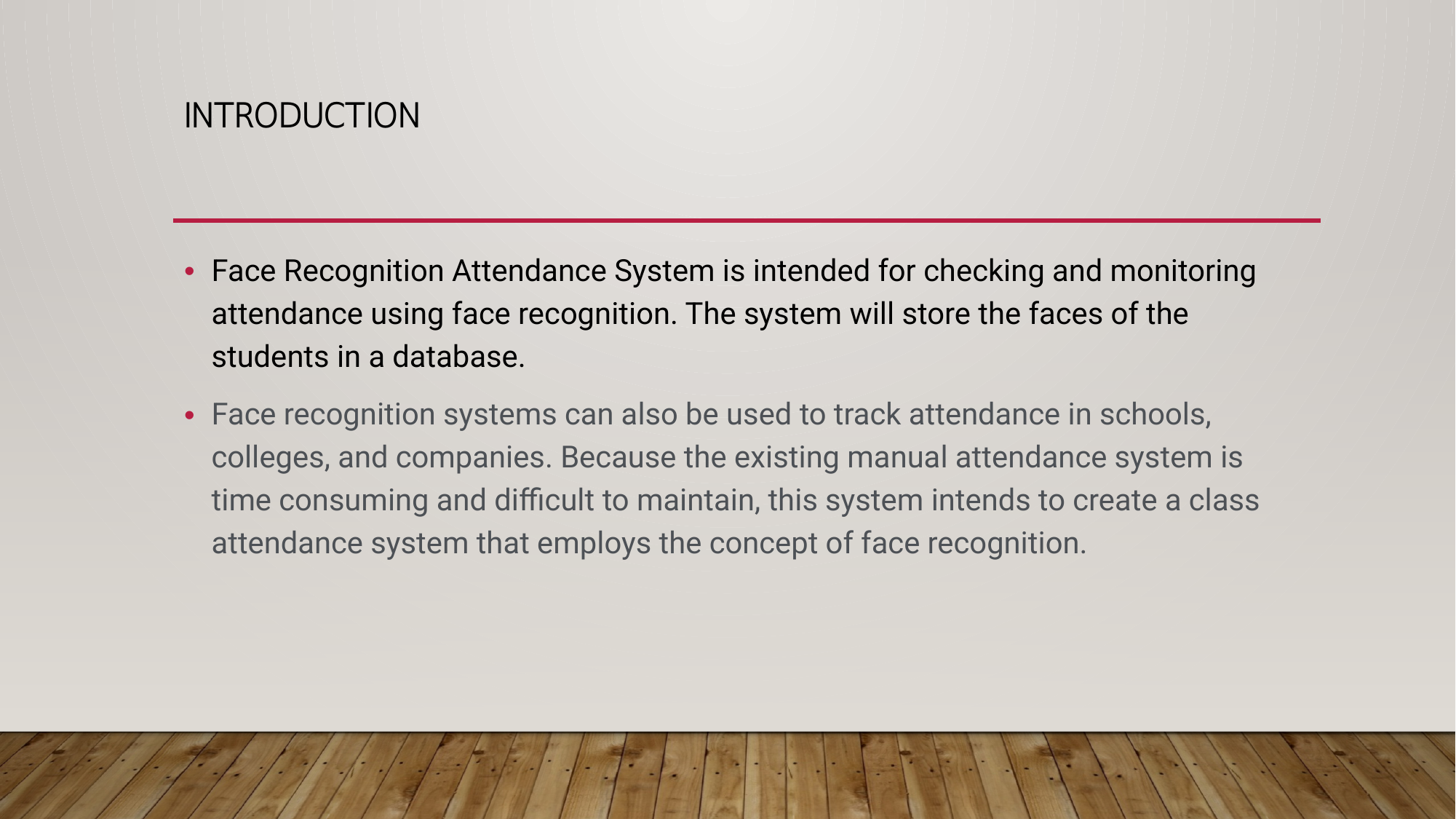

# Introduction
Face Recognition Attendance System is intended for checking and monitoring attendance using face recognition. The system will store the faces of the students in a database.
Face recognition systems can also be used to track attendance in schools, colleges, and companies. Because the existing manual attendance system is time consuming and difficult to maintain, this system intends to create a class attendance system that employs the concept of face recognition.